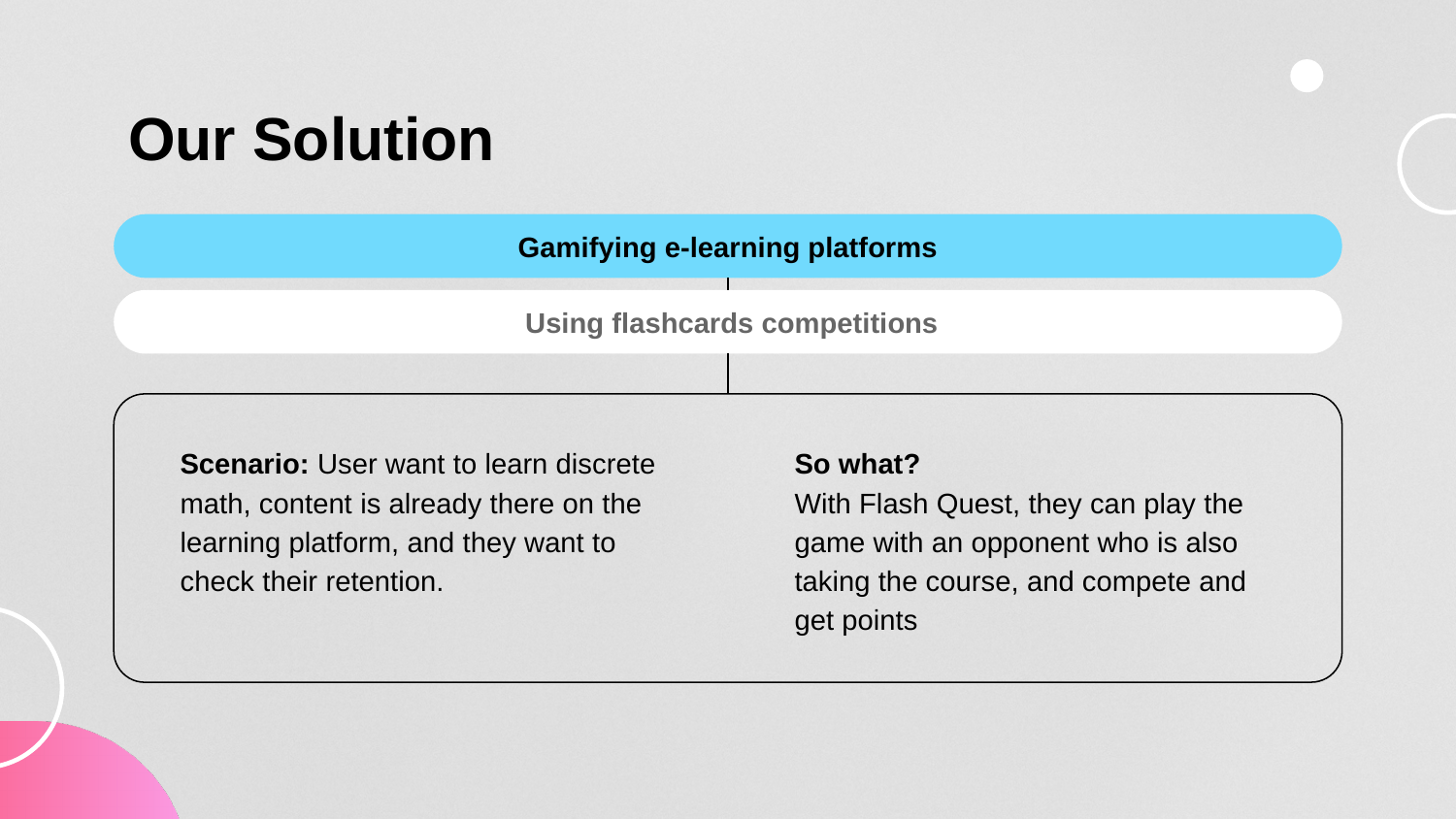

# Our Solution
Gamifying e-learning platforms
 Using flashcards competitions

Scenario: User want to learn discrete math, content is already there on the learning platform, and they want to check their retention.
So what?
With Flash Quest, they can play the game with an opponent who is also taking the course, and compete and get points